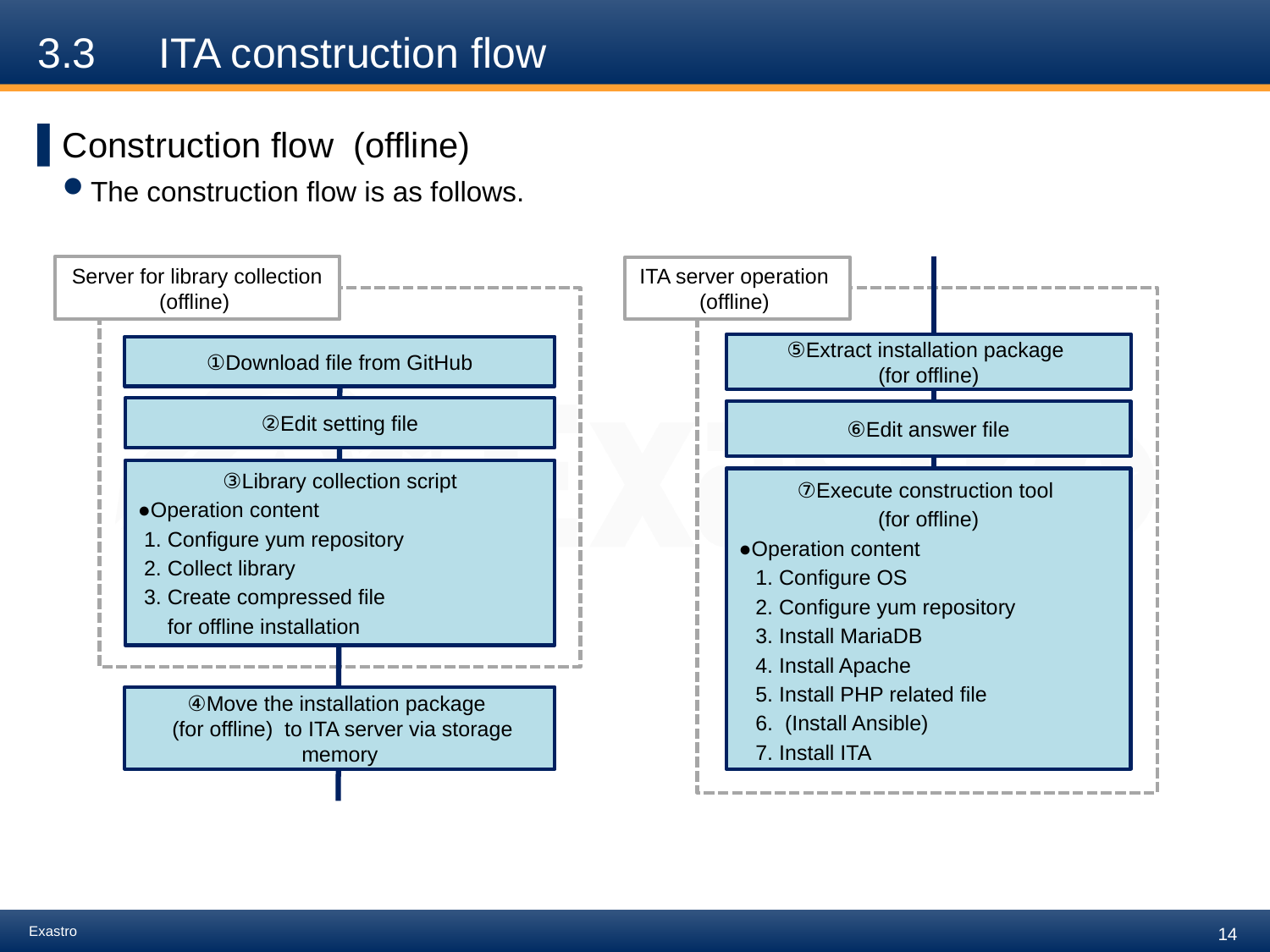

# 3.3　ITA construction flow
Construction flow  (offline)
The construction flow is as follows.

Server for library collection (offline)
ITA server operation  (offline)

⑤Extract installation package
 (for offline)
①Download file from GitHub
②Edit setting file
⑥Edit answer file
③Library collection script
●Operation content
 1. Configure yum repository
 2. Collect library
 3. Create compressed file
     for offline installation
⑦Execute construction tool
 (for offline)
●Operation content
1. Configure OS
2. Configure yum repository
3. Install MariaDB
4. Install Apache
5. Install PHP related file
6.  (Install Ansible)
7. Install ITA
④Move the installation package
 (for offline)  to ITA server via storage memory